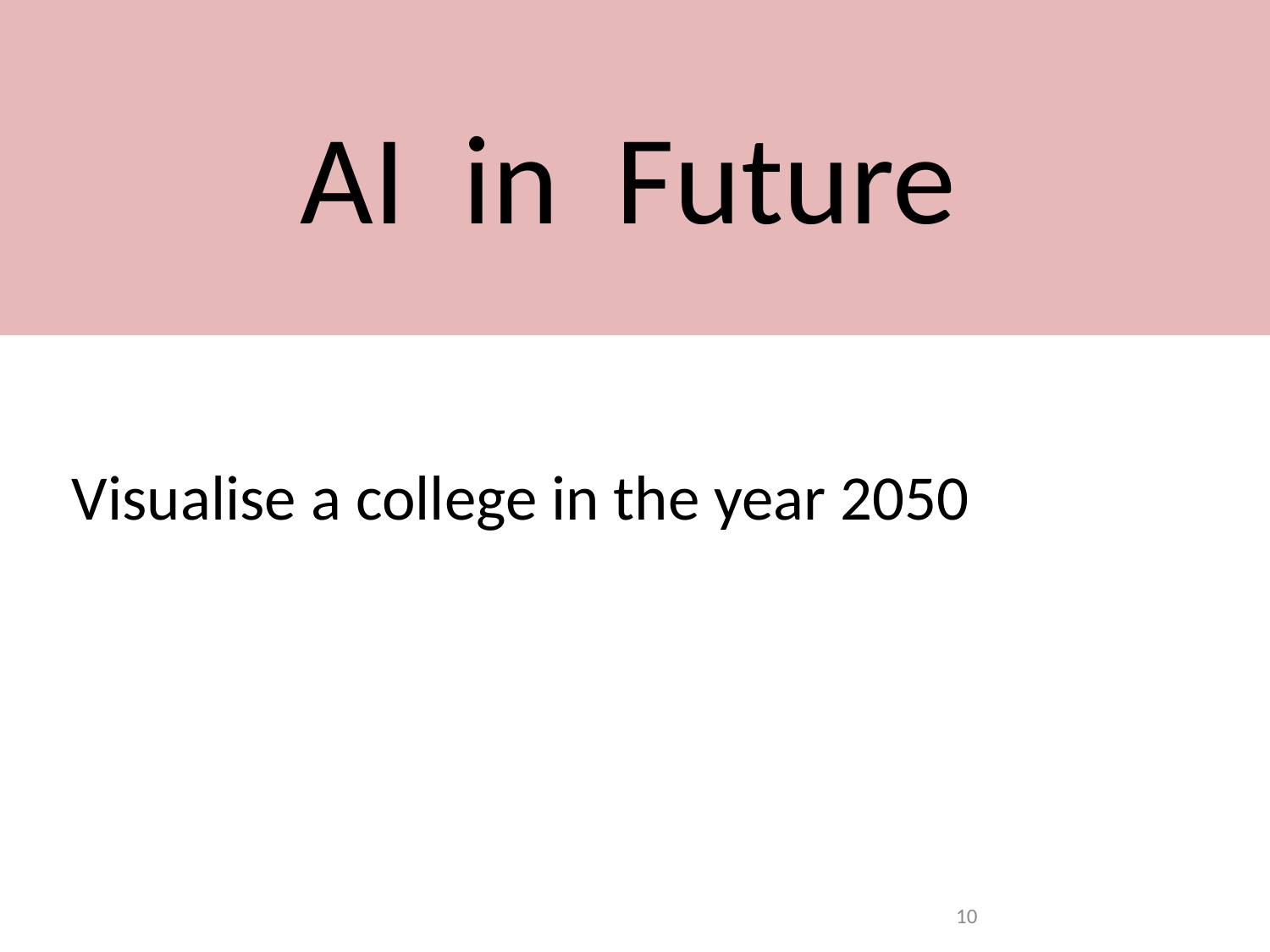

AI  in  Future
Visualise a college in the year 2050

10